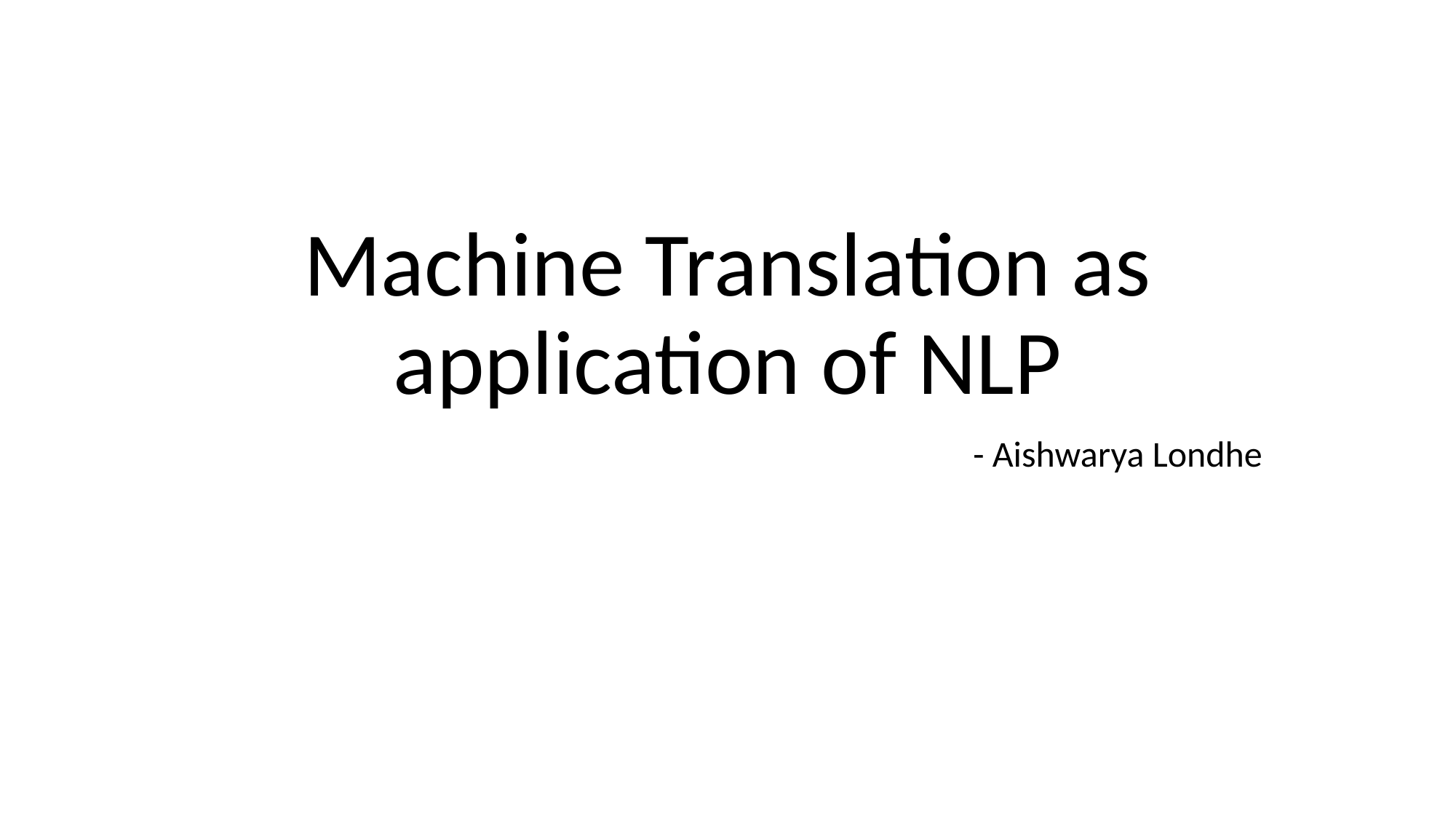

# Machine Translation as application of NLP
- Aishwarya Londhe